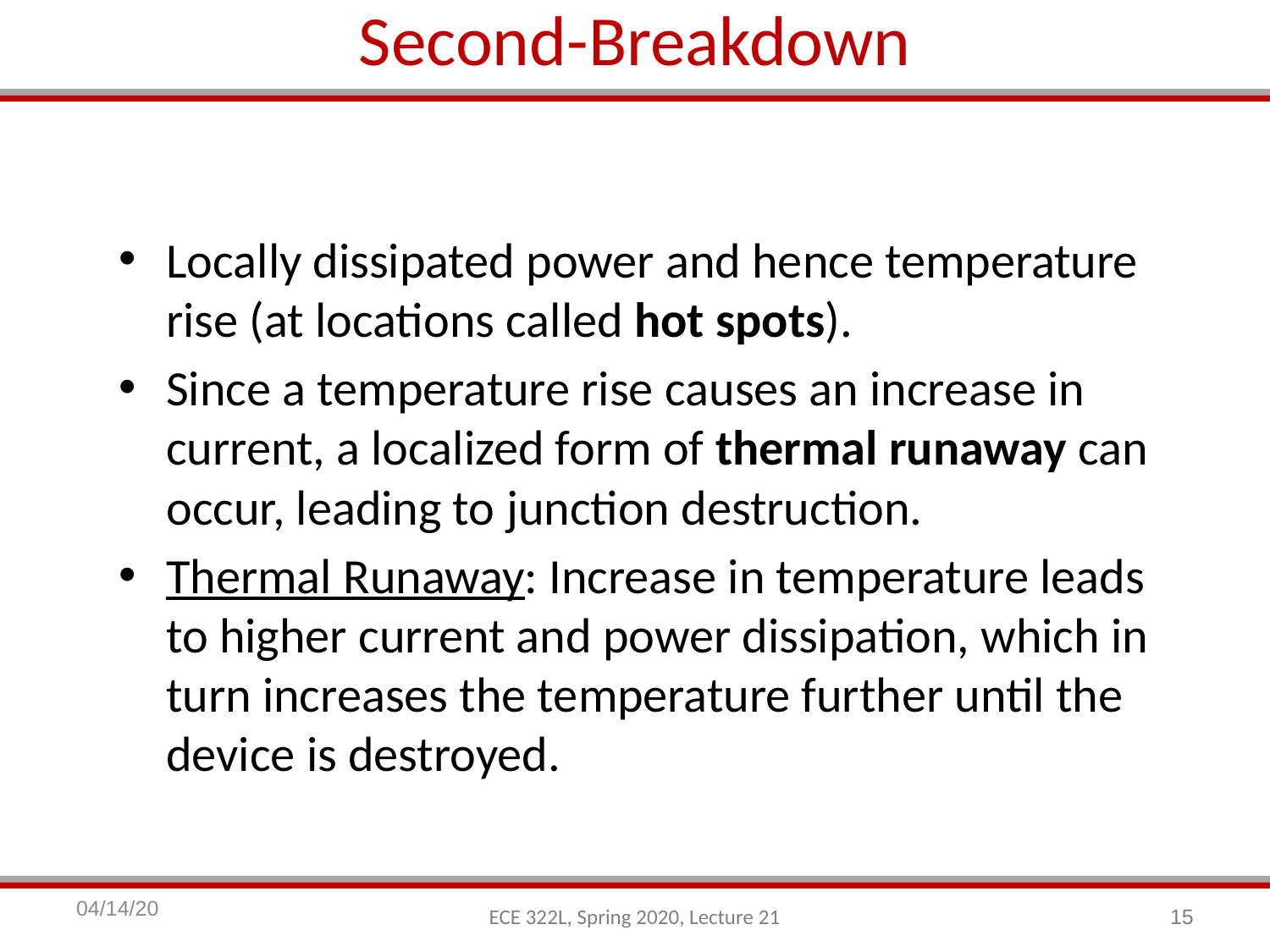

# Second-Breakdown
Locally dissipated power and hence temperature rise (at locations called hot spots).
Since a temperature rise causes an increase in current, a localized form of thermal runaway can occur, leading to junction destruction.
Thermal Runaway: Increase in temperature leads to higher current and power dissipation, which in turn increases the temperature further until the device is destroyed.

04/14/20
15